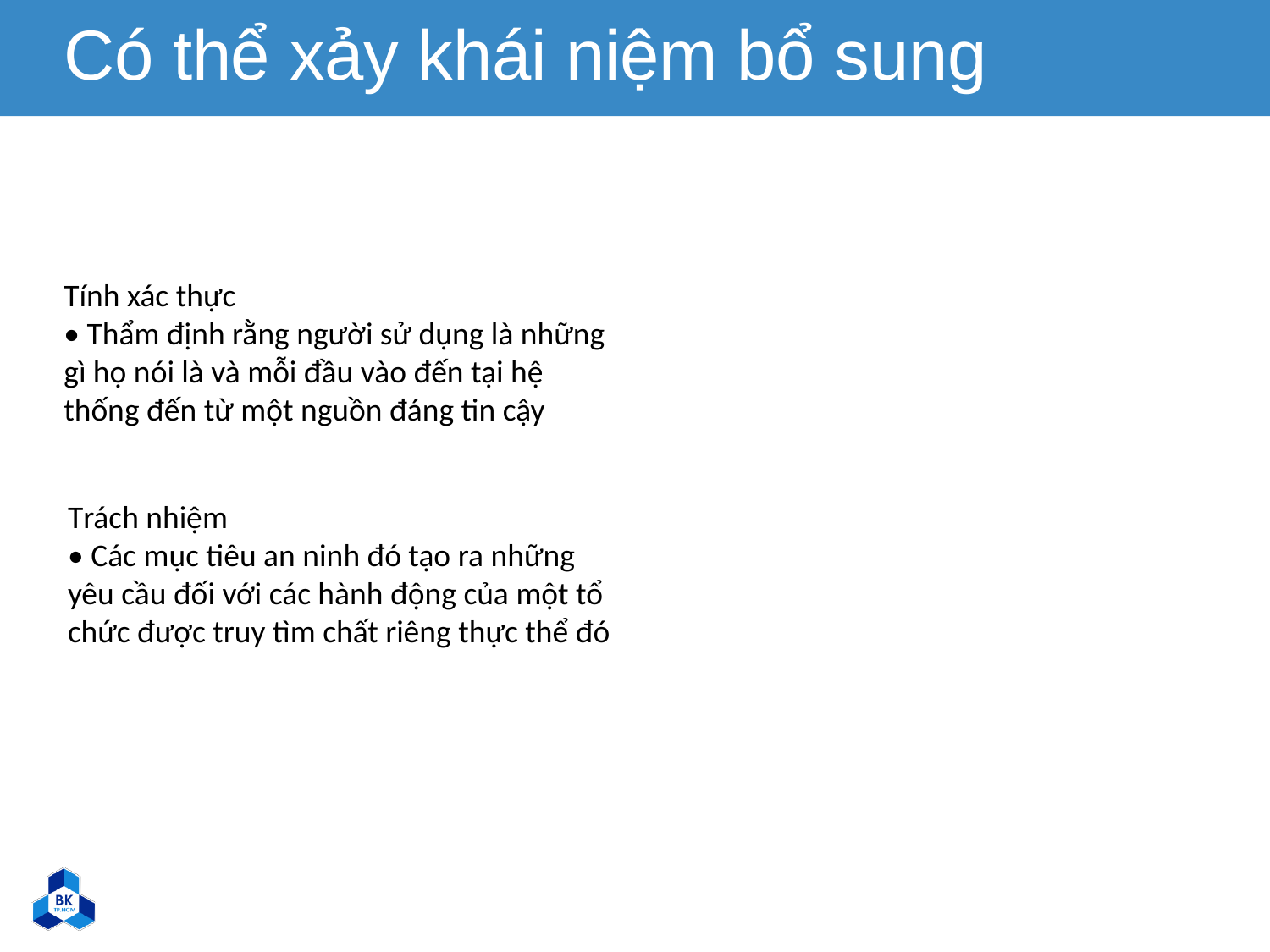

# Có thể xảy khái niệm bổ sung
Tính xác thực
• Thẩm định rằng người sử dụng là những gì họ nói là và mỗi đầu vào đến tại hệ thống đến từ một nguồn đáng tin cậy
Trách nhiệm
• Các mục tiêu an ninh đó tạo ra những yêu cầu đối với các hành động của một tổ chức được truy tìm chất riêng thực thể đó